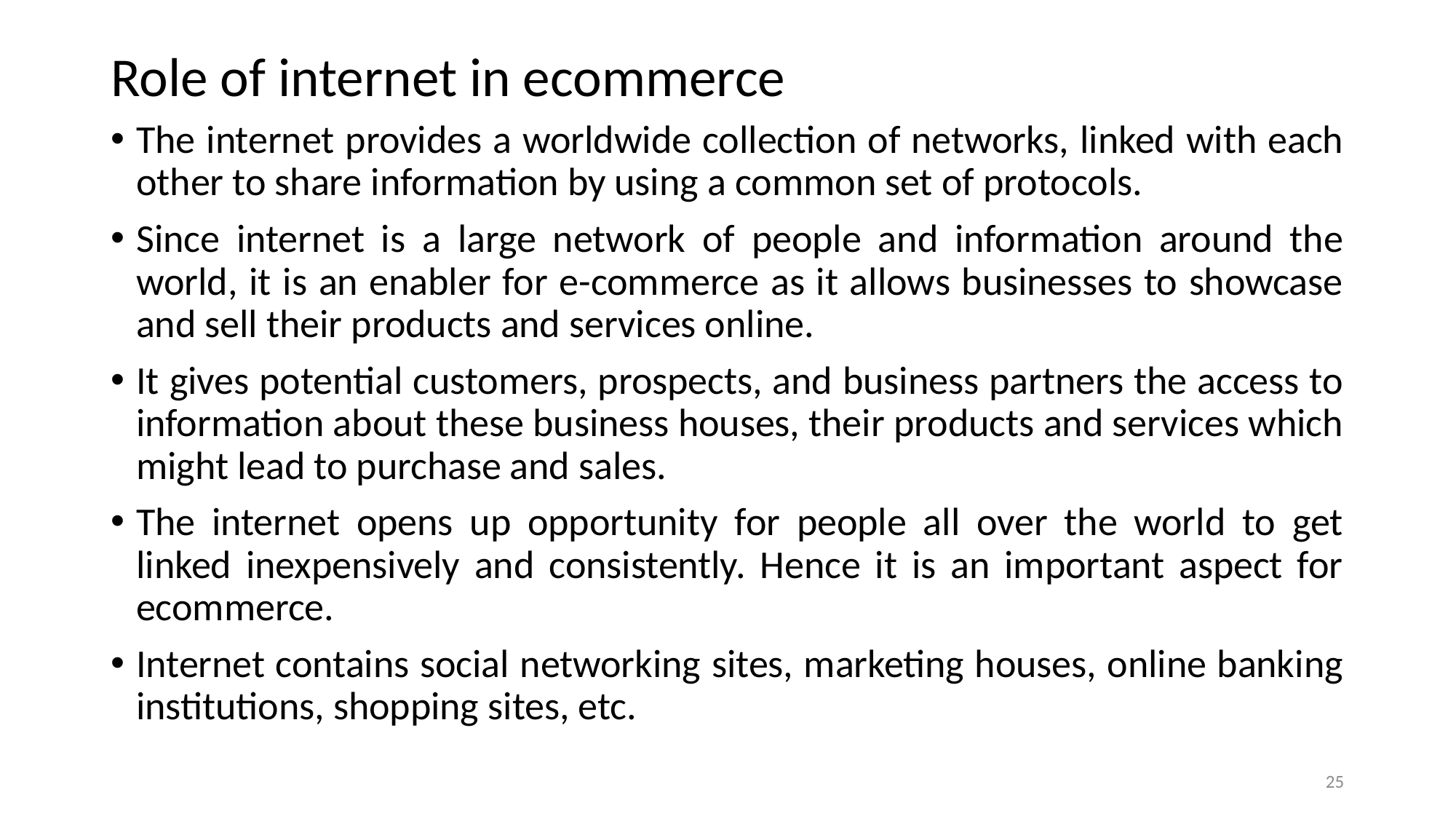

# Role of internet in ecommerce
The internet provides a worldwide collection of networks, linked with each other to share information by using a common set of protocols.
Since internet is a large network of people and information around the world, it is an enabler for e-commerce as it allows businesses to showcase and sell their products and services online.
It gives potential customers, prospects, and business partners the access to information about these business houses, their products and services which might lead to purchase and sales.
The internet opens up opportunity for people all over the world to get linked inexpensively and consistently. Hence it is an important aspect for ecommerce.
Internet contains social networking sites, marketing houses, online banking institutions, shopping sites, etc.
25